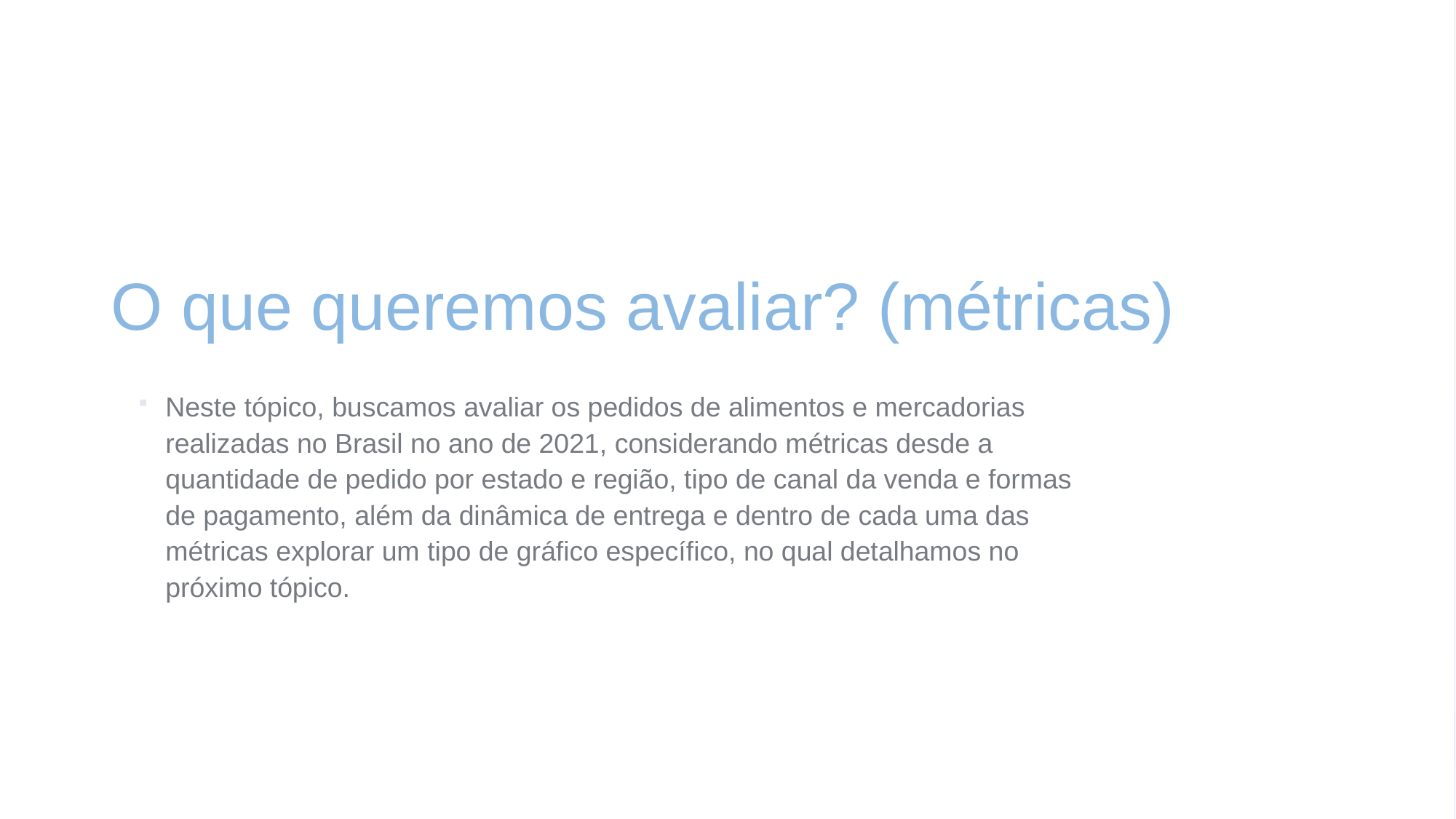

# O que queremos avaliar? (métricas)
Neste tópico, buscamos avaliar os pedidos de alimentos e mercadorias realizadas no Brasil no ano de 2021, considerando métricas desde a quantidade de pedido por estado e região, tipo de canal da venda e formas de pagamento, além da dinâmica de entrega e dentro de cada uma das métricas explorar um tipo de gráfico específico, no qual detalhamos no próximo tópico.